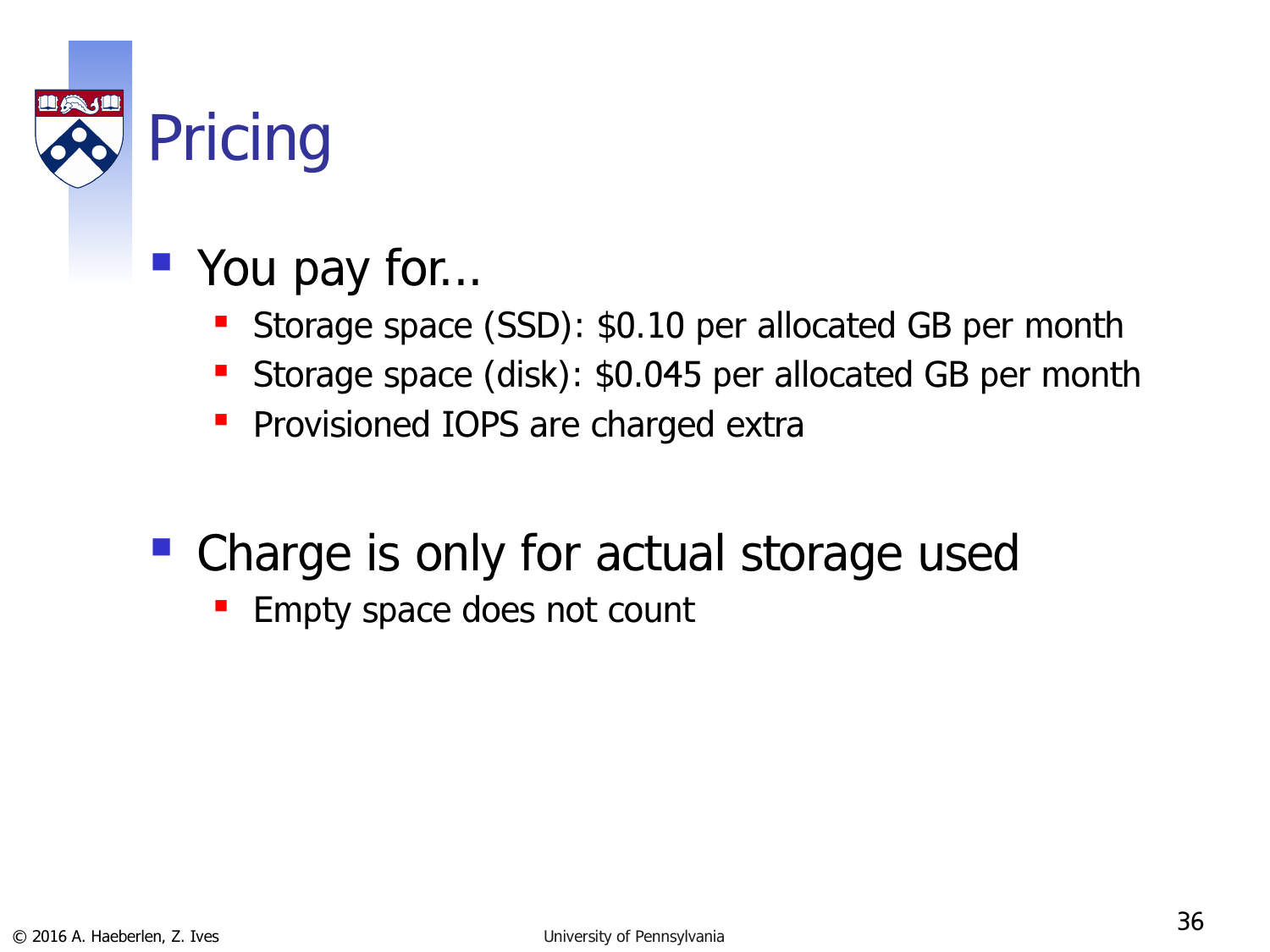

# Pricing
You pay for...
Storage space (SSD): $0.10 per allocated GB per month
Storage space (disk): $0.045 per allocated GB per month
Provisioned IOPS are charged extra

Charge is only for actual storage used
Empty space does not count
36
University of Pennsylvania